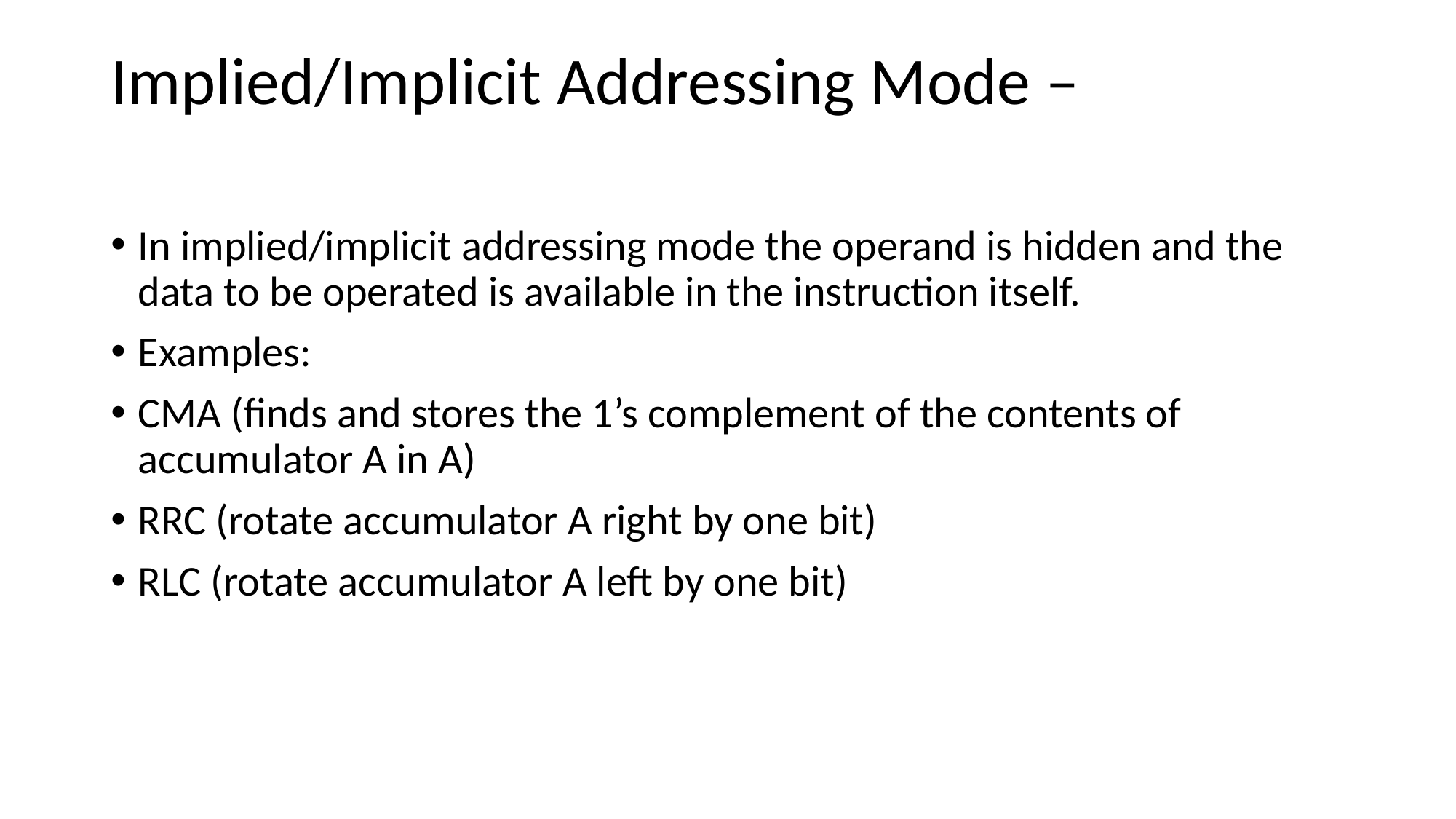

# Implied/Implicit Addressing Mode –
In implied/implicit addressing mode the operand is hidden and the data to be operated is available in the instruction itself.
Examples:
CMA (finds and stores the 1’s complement of the contents of accumulator A in A)
RRC (rotate accumulator A right by one bit)
RLC (rotate accumulator A left by one bit)